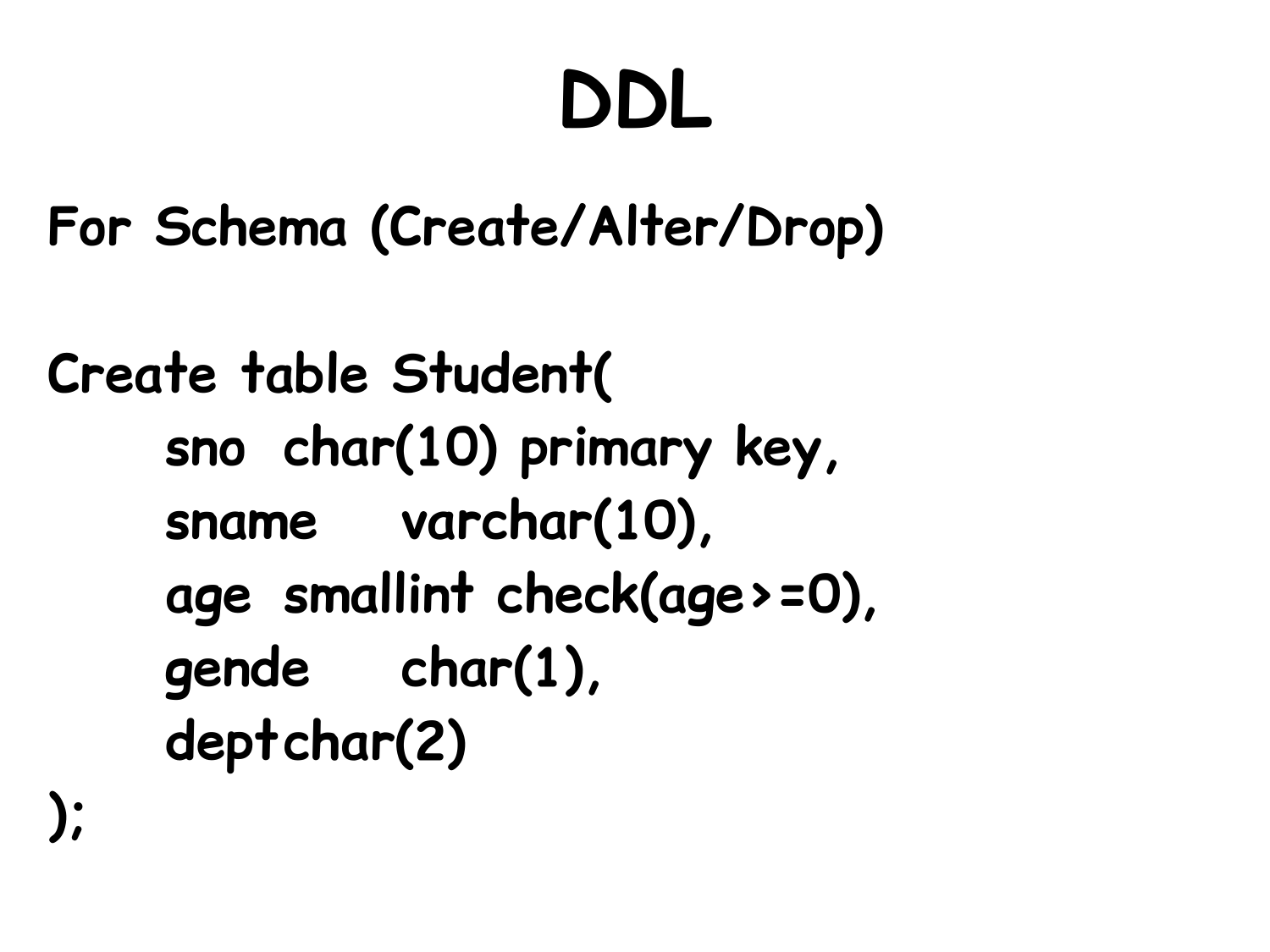

# DDL
For Schema (Create/Alter/Drop)

Create table Student(
	sno		char(10) primary key,
	sname	varchar(10),
	age		smallint check(age>=0),
	gende	char(1),
	dept		char(2)
);